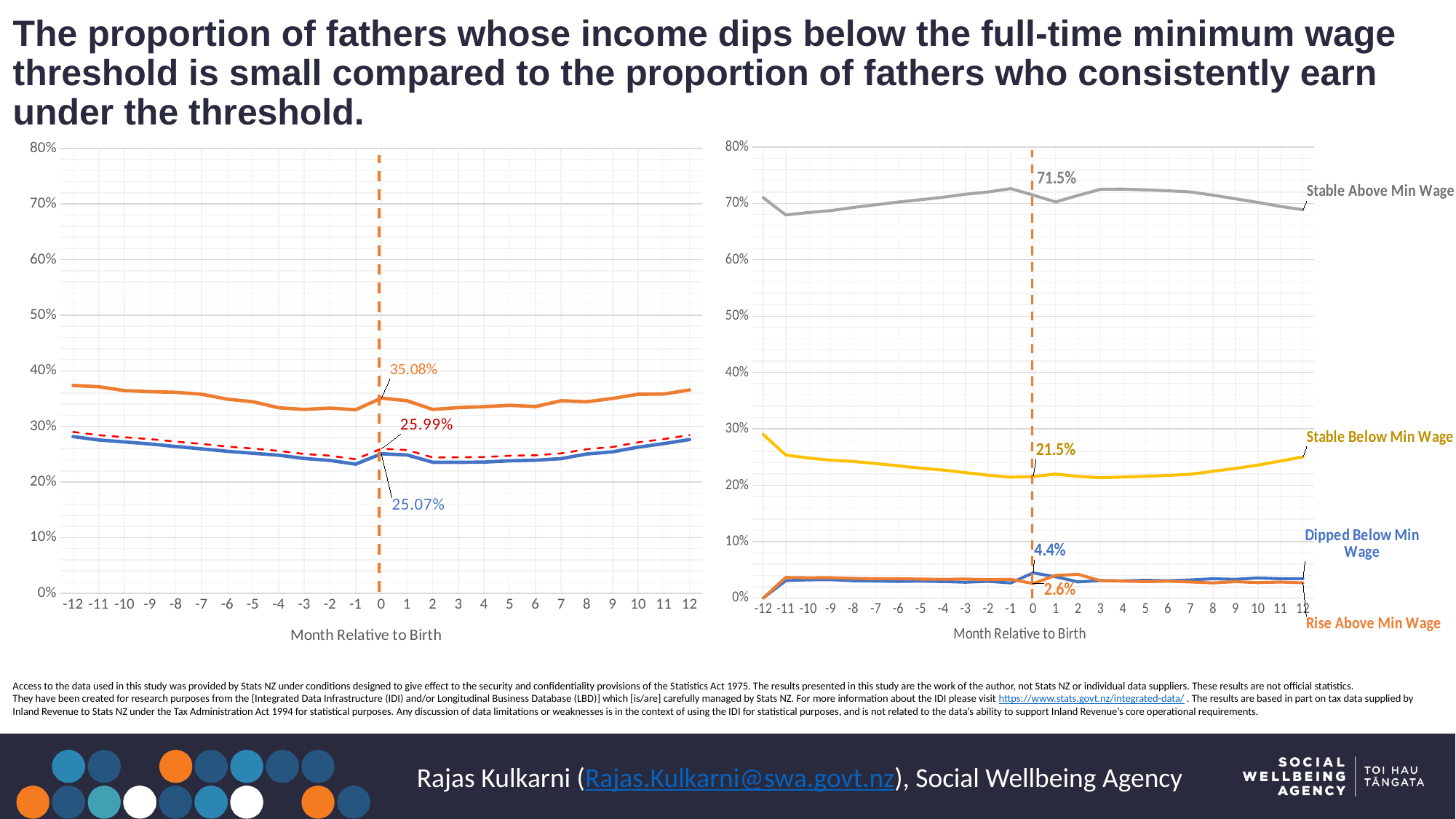

# The proportion of fathers whose income dips below the full-time minimum wage threshold is small compared to the proportion of fathers who consistently earn under the threshold.

### Chart

| Category | Dipped Below Min Wage | Rise Above Min Wage | Stable Above Min Wage | Stable Below Min Wage |
|---|---|---|---|---|
| -12 | 0.0 | 0.0 | 0.7100511839811013 | 0.2899488160188987 |
| -11 | 0.030654142527701222 | 0.03633500196861466 | 0.6793970414534001 | 0.25361381405028405 |
| -10 | 0.0320620992237597 | 0.03588705141185735 | 0.6837102036224547 | 0.2483406457419282 |
| -9 | 0.03245584430194622 | 0.03599955000562493 | 0.6871414107323659 | 0.244403194960063 |
| -8 | 0.030429157995387816 | 0.03470386410934248 | 0.6926711288598909 | 0.24219584903537883 |
| -7 | 0.029866696664604307 | 0.034085156645480626 | 0.6975082963046291 | 0.23853985038528602 |
| -6 | 0.029249634379570254 | 0.03408707391157611 | 0.7022724715941051 | 0.23439082011474857 |
| -5 | 0.029812127348408143 | 0.03346833164585443 | 0.7064911688603892 | 0.2302283721453482 |
| -4 | 0.029079250801507396 | 0.03324146464930536 | 0.7108386298441982 | 0.22684065470498904 |
| -3 | 0.02789965125435932 | 0.03352458094273822 | 0.7162222972212847 | 0.22235347058161772 |
| -2 | 0.029529219866134205 | 0.032510264919286797 | 0.7202317340682828 | 0.21772878114629618 |
| -1 | 0.026605917426032175 | 0.03301833727078411 | 0.7261221734728316 | 0.21425357183035212 |
| 0 | 0.04449319383507706 | 0.025537180785240185 | 0.7146473169085387 | 0.2153223084711441 |
| 1 | 0.03757453031837102 | 0.039993250084373946 | 0.7026099673754078 | 0.21982225222184723 |
| 2 | 0.028516789470723888 | 0.041847123010293044 | 0.7140446594296642 | 0.21559142808931886 |
| 3 | 0.030879127060014624 | 0.030654142527701222 | 0.7250126553799426 | 0.21345407503234154 |
| 4 | 0.030316665729231116 | 0.029810450531525957 | 0.7253501321784127 | 0.2145227515608302 |
| 5 | 0.03127284999156308 | 0.028966758535350693 | 0.7238877327183756 | 0.21587265875471062 |
| 6 | 0.03048540412846617 | 0.029754204398447608 | 0.7223690871252602 | 0.21739130434782608 |
| 7 | 0.03200765033470215 | 0.028351240366766044 | 0.7202002587613208 | 0.219440850537211 |
| 8 | 0.03402891051240227 | 0.02666066707913831 | 0.714494628494291 | 0.2248157939141684 |
| 9 | 0.03307644709456039 | 0.028970017438262923 | 0.7081059796366092 | 0.2298475558305676 |
| 10 | 0.03549330633367083 | 0.027168410394870064 | 0.7015974800314996 | 0.2357408032399595 |
| 11 | 0.03414332320845989 | 0.028237147035662054 | 0.6946225672179098 | 0.24299696253796826 |
| 12 | 0.03414332320845989 | 0.02683091461356733 | 0.688716391045112 | 0.25030937113286084 |

### Chart

| Category | Rest of NZ | South Auckland | National Average |
|---|---|---|---|
| -12 | 0.28160386114720626 | 0.37361282367447596 | 0.289996063656301 |
| -11 | 0.2755569306930693 | 0.3713756940160395 | 0.2842922220347562 |
| -10 | 0.27202970297029705 | 0.3643649815043157 | 0.28045214261612866 |
| -9 | 0.2683621063053029 | 0.3625154130702836 | 0.27694989596805936 |
| -8 | 0.26373762376237625 | 0.36128236744759556 | 0.27263524912833204 |
| -7 | 0.2595136439576759 | 0.35780382479950645 | 0.26847373748734676 |
| -6 | 0.2551822288224739 | 0.34895191122071517 | 0.2637350278355733 |
| -5 | 0.25165521935523794 | 0.3442319555829735 | 0.2600944775615791 |
| -4 | 0.24814356435643564 | 0.33353884093711467 | 0.25593296592059384 |
| -3 | 0.24224986077594207 | 0.33045622688039455 | 0.25029522577742785 |
| -2 | 0.23872285130870616 | 0.33292231812577067 | 0.24731485126244165 |
| -1 | 0.23204009652868016 | 0.32983970406905055 | 0.24096046786256536 |
| 0 | 0.2507270589691232 | 0.35080147965474723 | 0.2598549176179497 |
| 1 | 0.24857673267326733 | 0.34608266502159163 | 0.25746583431752995 |
| 2 | 0.23550522863684178 | 0.33045622688039455 | 0.24416577630321093 |
| 3 | 0.23538147391869316 | 0.3337446020974707 | 0.24434821729839162 |
| 4 | 0.23576732673267325 | 0.3353884093711467 | 0.2448543470925655 |
| 5 | 0.238104077717963 | 0.33785450061652283 | 0.247202384299612 |
| 6 | 0.23909411546315204 | 0.33559531153608885 | 0.2478911258576088 |
| 7 | 0.24200235133964482 | 0.34608266502159163 | 0.2514902710606231 |
| 8 | 0.25030940594059403 | 0.3442319555829735 | 0.2588718294809066 |
| 9 | 0.2542079207920792 | 0.35018495684340323 | 0.26296254639523114 |
| 10 | 0.26260751191139164 | 0.35780382479950645 | 0.2712855696772017 |
| 11 | 0.26904275725512034 | 0.35819975339087545 | 0.2771748298937187 |
| 12 | 0.27629950495049505 | 0.3655980271270037 | 0.28444494432572265 |

Access to the data used in this study was provided by Stats NZ under conditions designed to give effect to the security and confidentiality provisions of the Statistics Act 1975. The results presented in this study are the work of the author, not Stats NZ or individual data suppliers. These results are not official statistics.
They have been created for research purposes from the [Integrated Data Infrastructure (IDI) and/or Longitudinal Business Database (LBD)] which [is/are] carefully managed by Stats NZ. For more information about the IDI please visit https://www.stats.govt.nz/integrated-data/ . The results are based in part on tax data supplied by
Inland Revenue to Stats NZ under the Tax Administration Act 1994 for statistical purposes. Any discussion of data limitations or weaknesses is in the context of using the IDI for statistical purposes, and is not related to the data’s ability to support Inland Revenue’s core operational requirements.
Rajas Kulkarni (Rajas.Kulkarni@swa.govt.nz), Social Wellbeing Agency